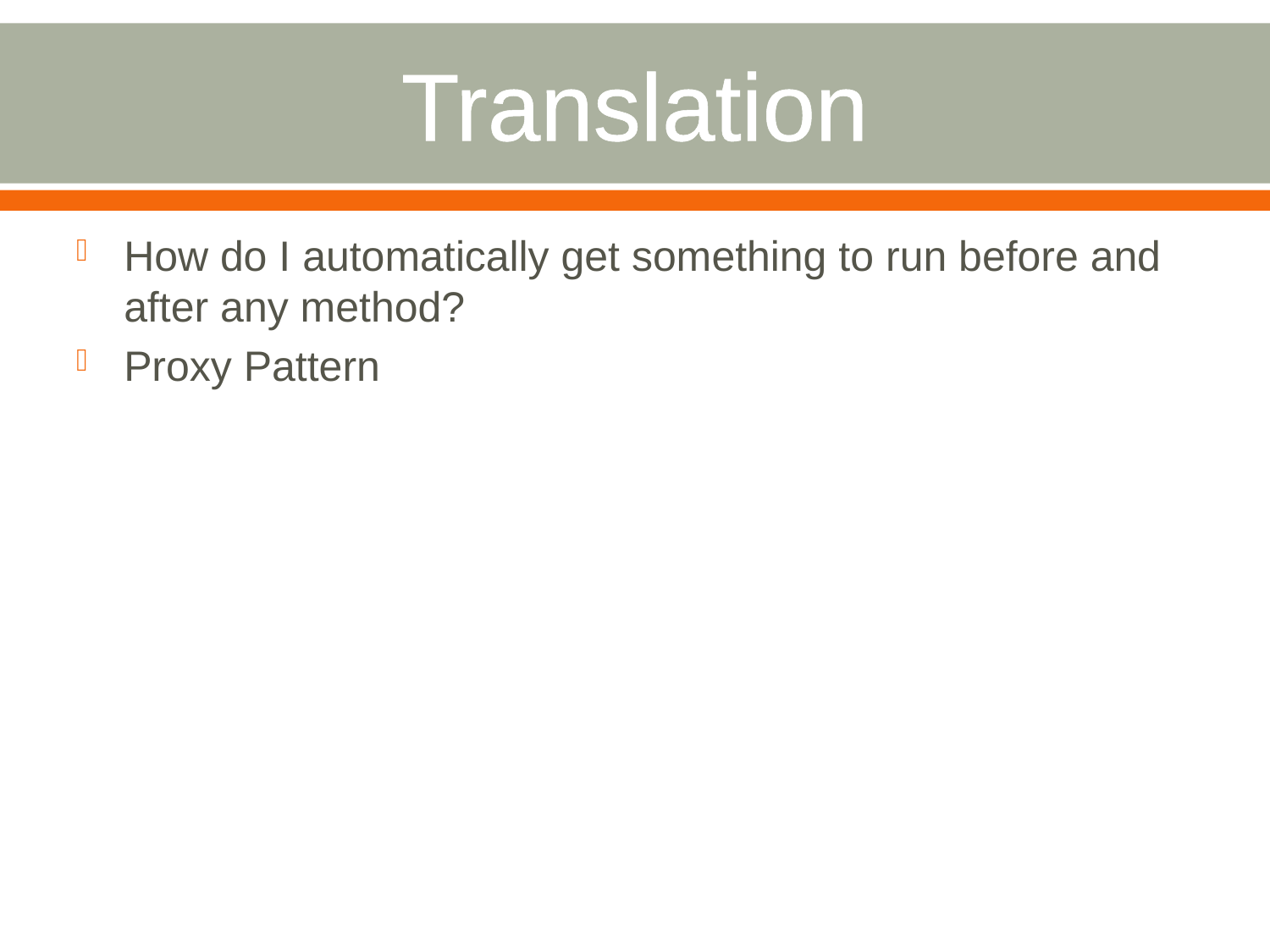

# Translation
How do I automatically get something to run before and after any method?
Proxy Pattern